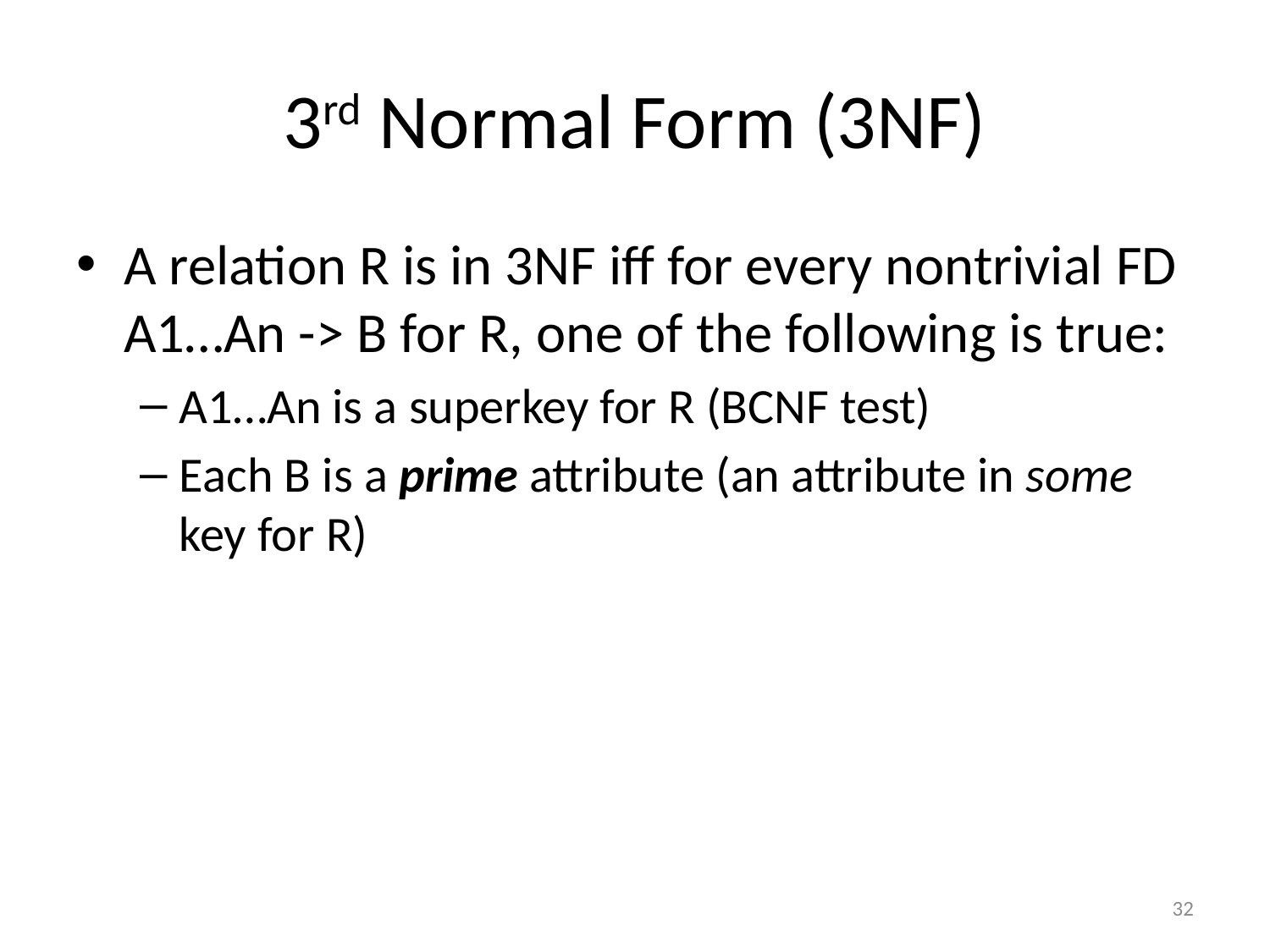

# 3rd Normal Form (3NF)
A relation R is in 3NF iff for every nontrivial FD A1…An -> B for R, one of the following is true:
A1…An is a superkey for R (BCNF test)
Each B is a prime attribute (an attribute in some key for R)
32